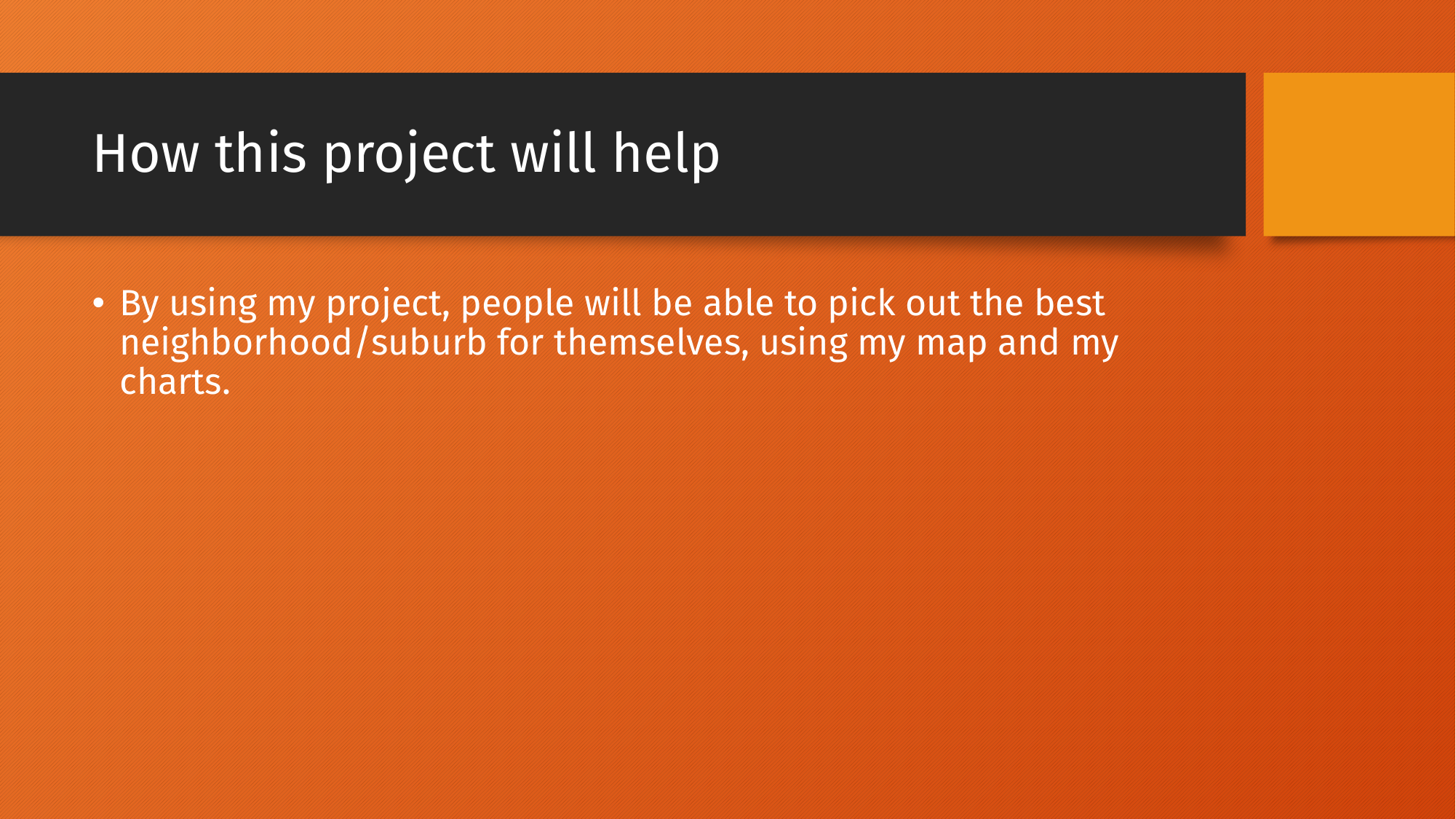

# How this project will help
By using my project, people will be able to pick out the best neighborhood/suburb for themselves, using my map and my charts.